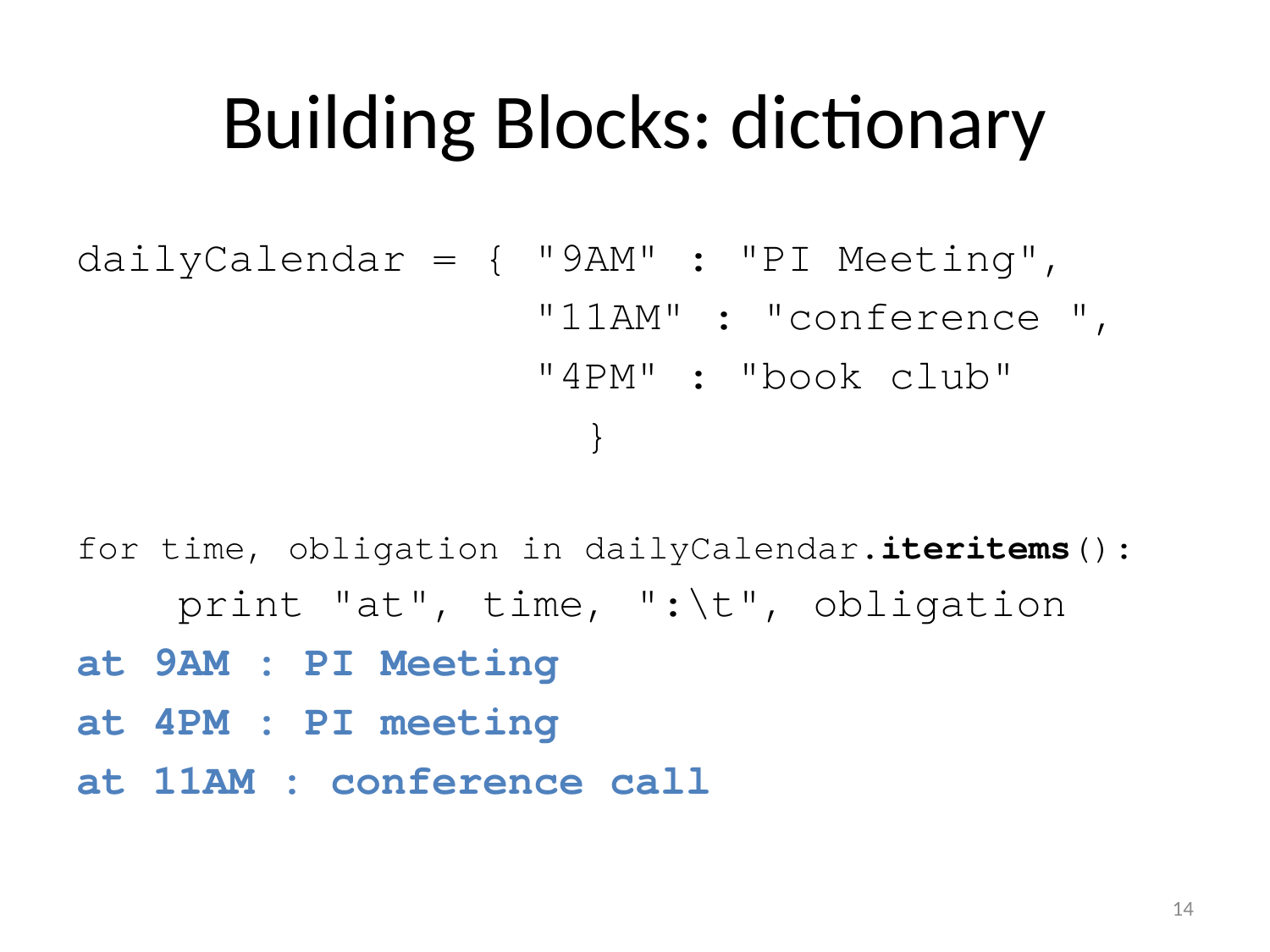

# Building Blocks: dictionary
dailyCalendar = { "9AM" : "PI Meeting",
                  "11AM" : "conference ",
                  "4PM" : "book club"
				}

for time, obligation in dailyCalendar.iteritems():
    print "at", time, ":\t", obligation
at 9AM : PI Meeting
at 4PM : PI meeting
at 11AM : conference call

14